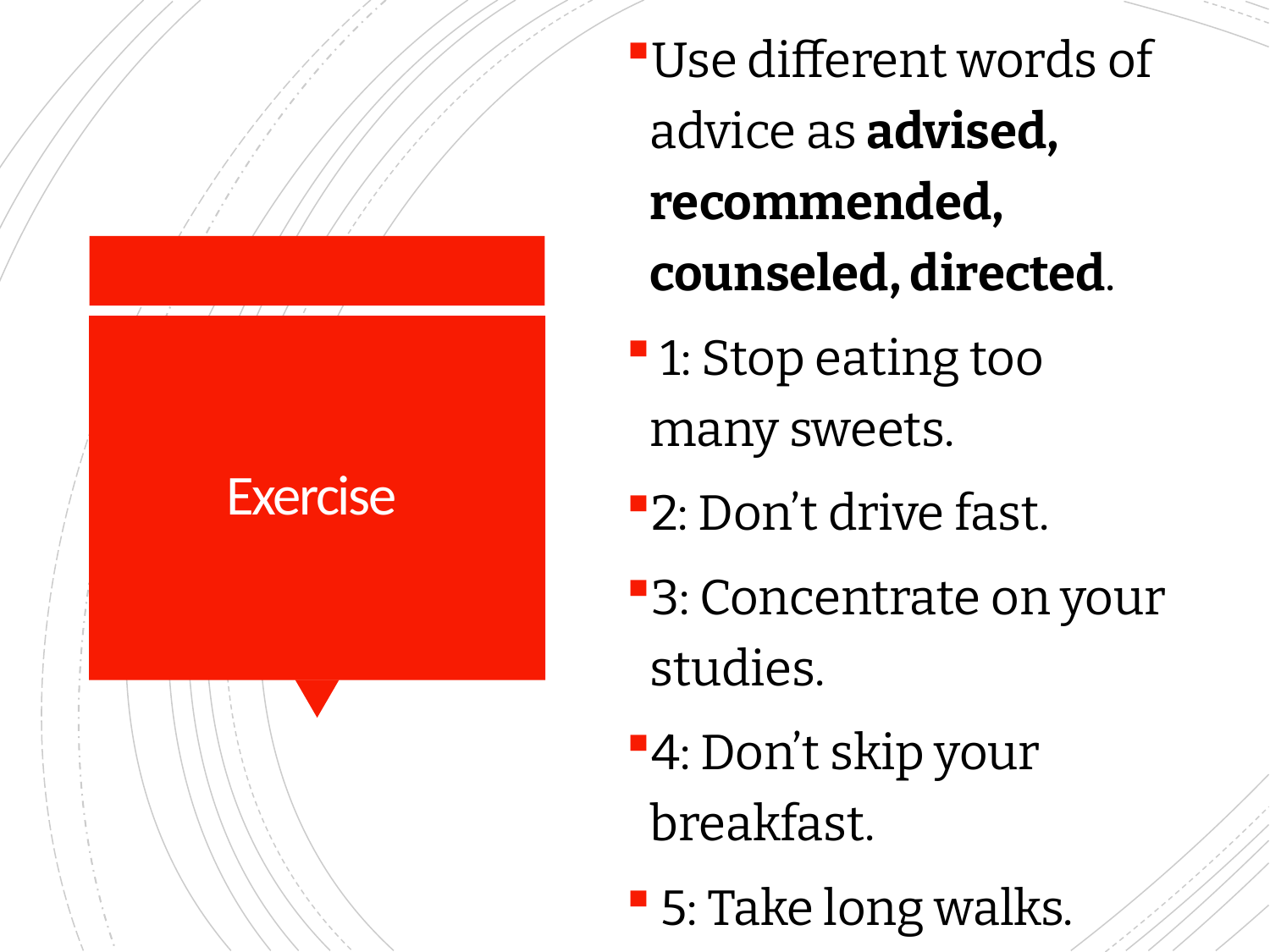

Use different words of advice as advised, recommended, counseled, directed.
 1: Stop eating too many sweets.
2: Don’t drive fast.
3: Concentrate on your studies.
4: Don’t skip your breakfast.
 5: Take long walks.
# Exercise